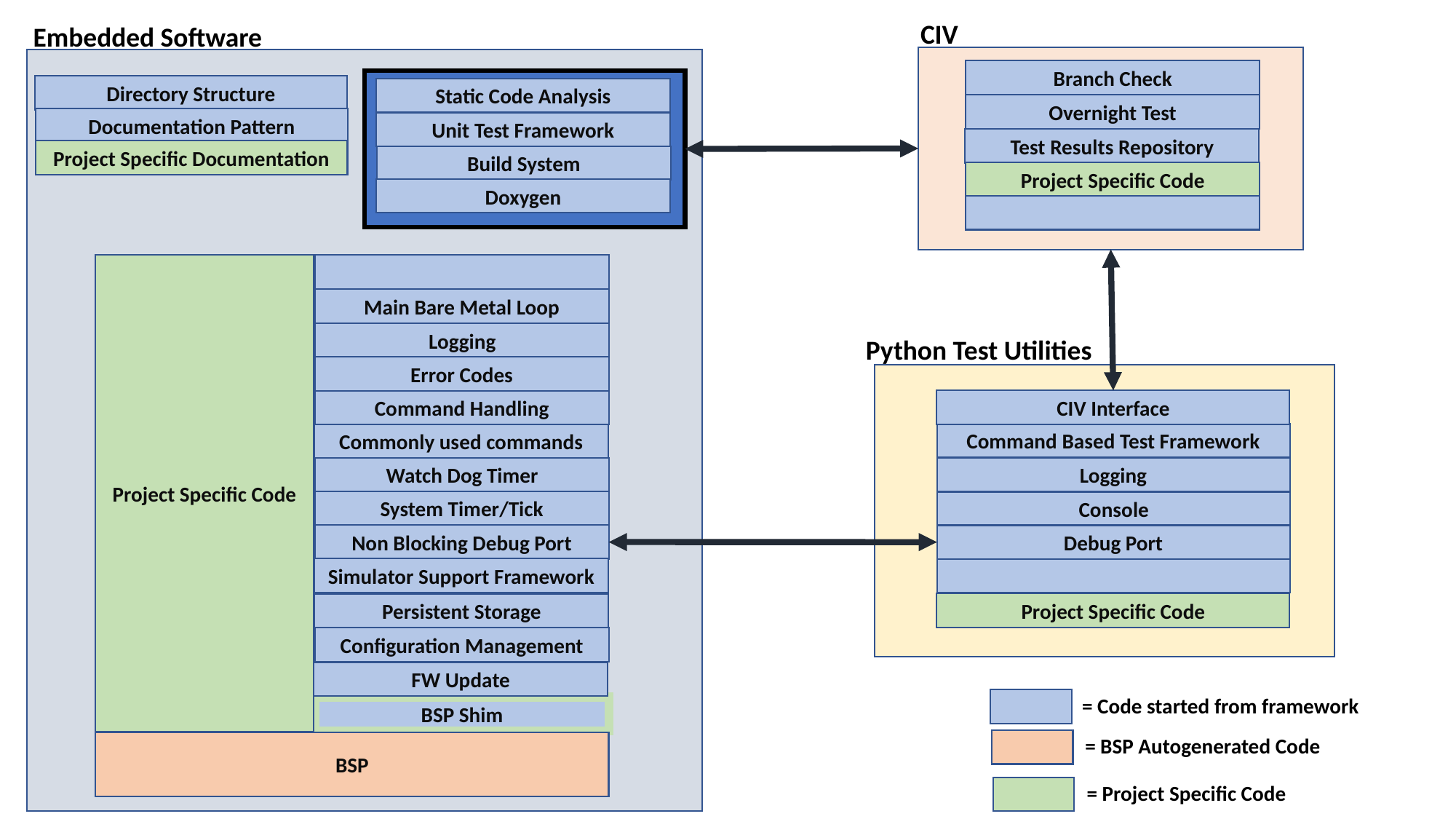

CIV
Embedded Software

Branch Check

Directory Structure
Static Code Analysis
Overnight Test
Documentation Pattern
Unit Test Framework
Test Results Repository
Project Specific Documentation
Build System
Project Specific Code
Doxygen

Project Specific Code

Main Bare Metal Loop
Logging
Python Test Utilities
Error Codes

CIV Interface
Command Handling
Command Based Test Framework
Commonly used commands
Logging
Watch Dog Timer
System Timer/Tick
Console
Non Blocking Debug Port
Debug Port
Simulator Support Framework

Project Specific Code
Persistent Storage
Configuration Management
FW Update
= Code started from framework

BSP Shim
= BSP Autogenerated Code

BSP
= Project Specific Code